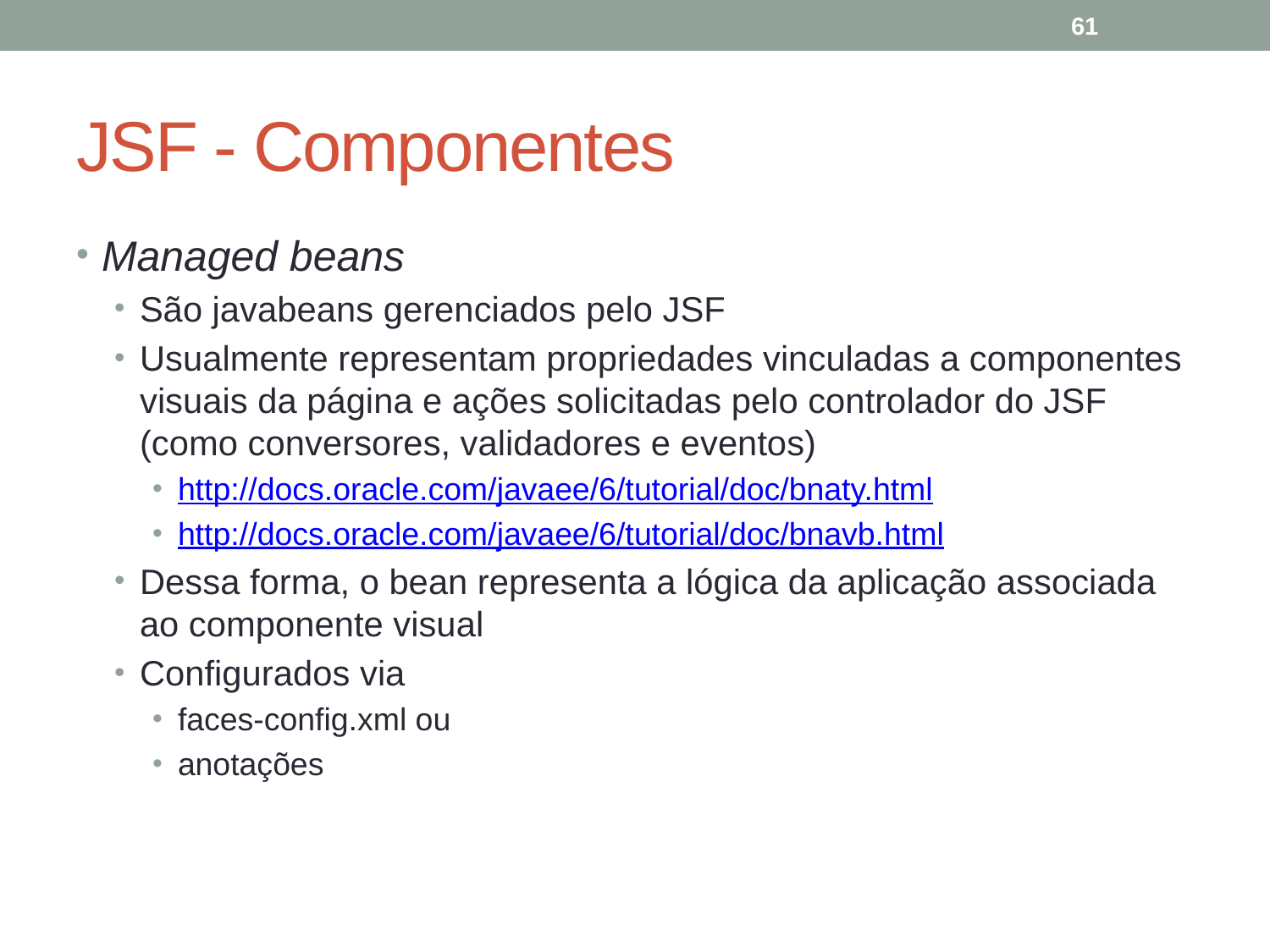

61
# JSF - Componentes
Managed beans
São javabeans gerenciados pelo JSF
Usualmente representam propriedades vinculadas a componentes visuais da página e ações solicitadas pelo controlador do JSF (como conversores, validadores e eventos)
http://docs.oracle.com/javaee/6/tutorial/doc/bnaty.html
http://docs.oracle.com/javaee/6/tutorial/doc/bnavb.html
Dessa forma, o bean representa a lógica da aplicação associada ao componente visual
Configurados via
faces-config.xml ou
anotações